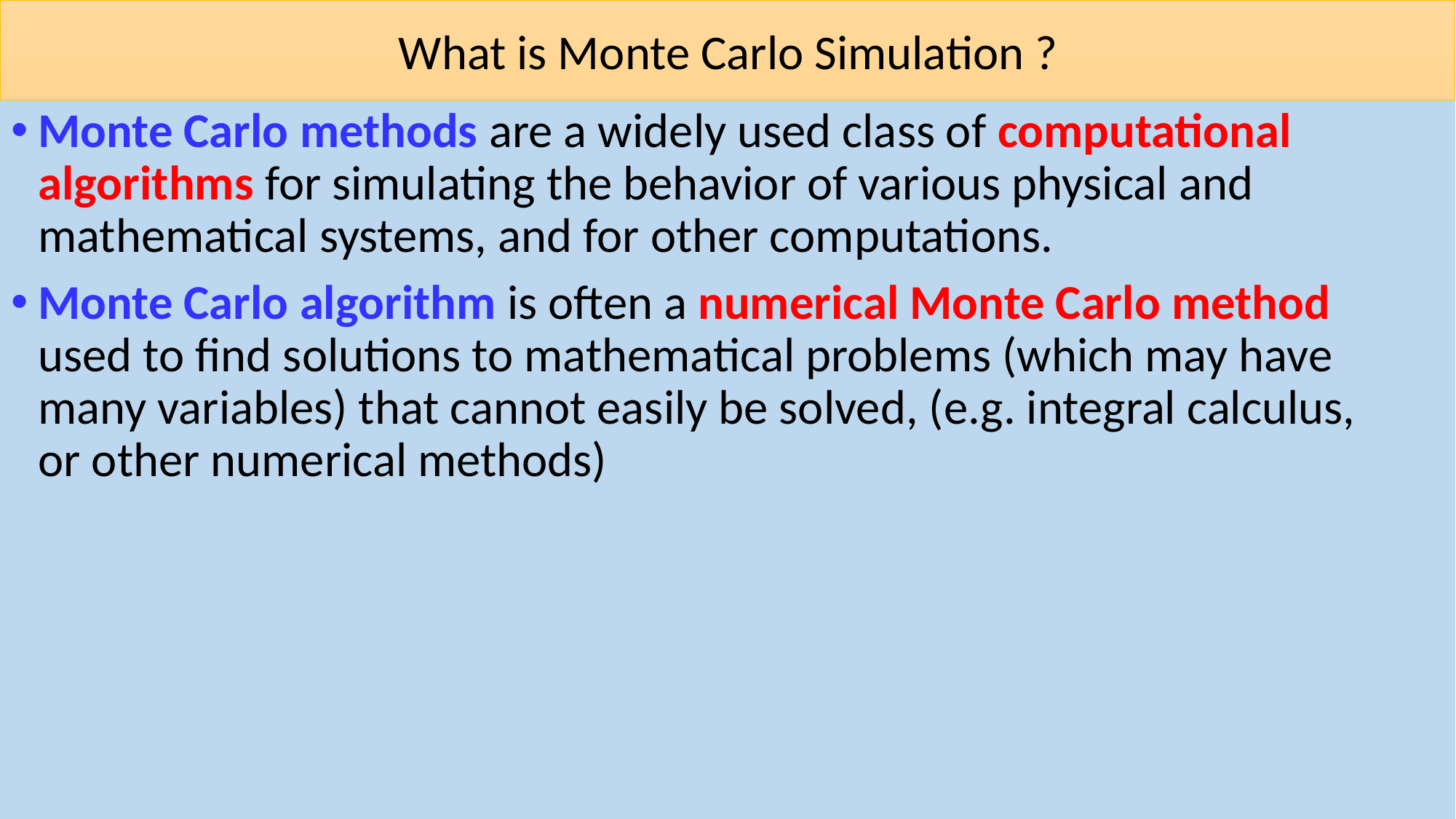

# What is Monte Carlo Simulation ?
Monte Carlo methods are a widely used class of computational algorithms for simulating the behavior of various physical and mathematical systems, and for other computations.
Monte Carlo algorithm is often a numerical Monte Carlo method used to find solutions to mathematical problems (which may have many variables) that cannot easily be solved, (e.g. integral calculus, or other numerical methods)